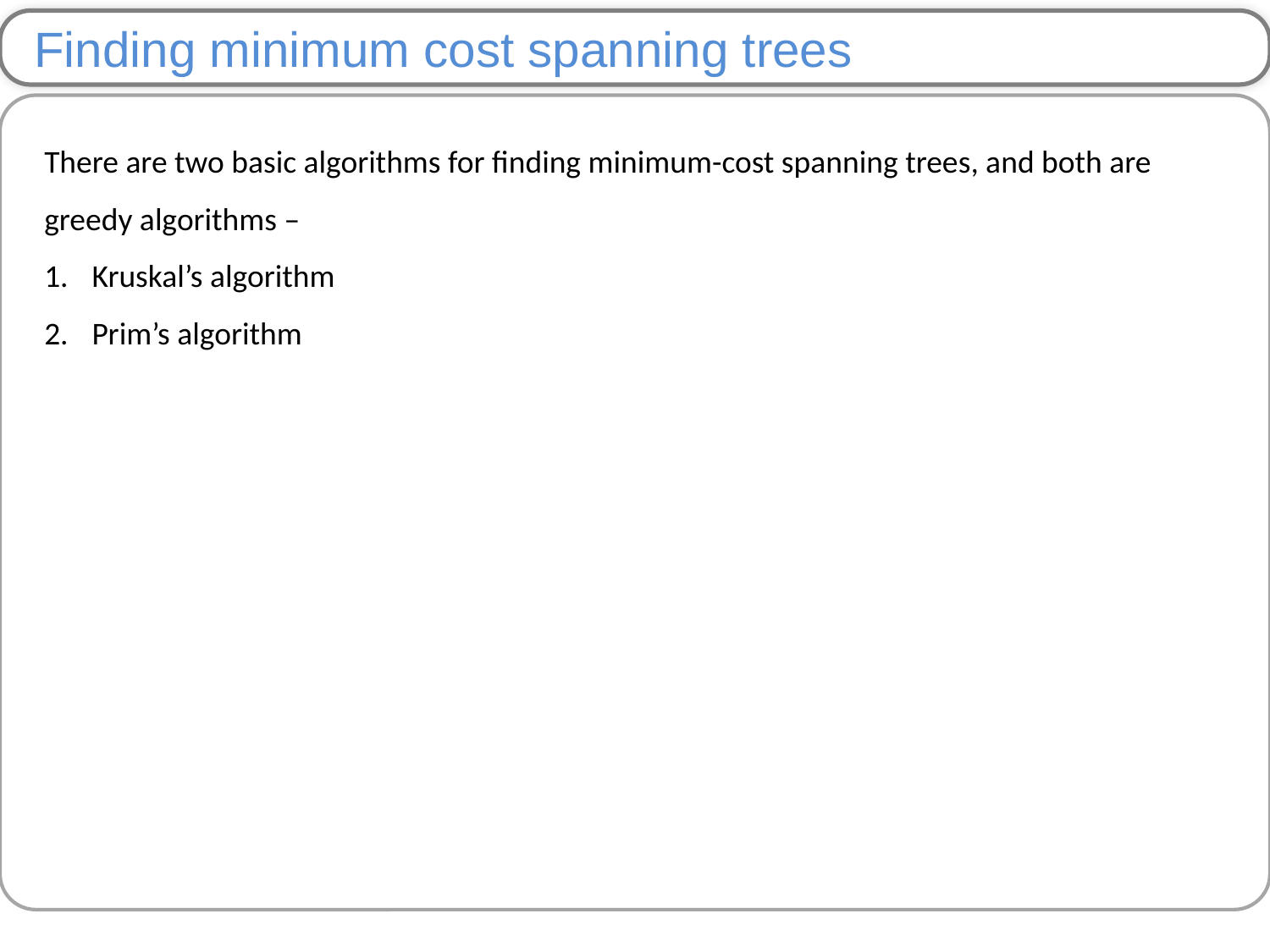

Finding minimum cost spanning trees

There are two basic algorithms for finding minimum-cost spanning trees, and both are greedy algorithms –
Kruskal’s algorithm
Prim’s algorithm